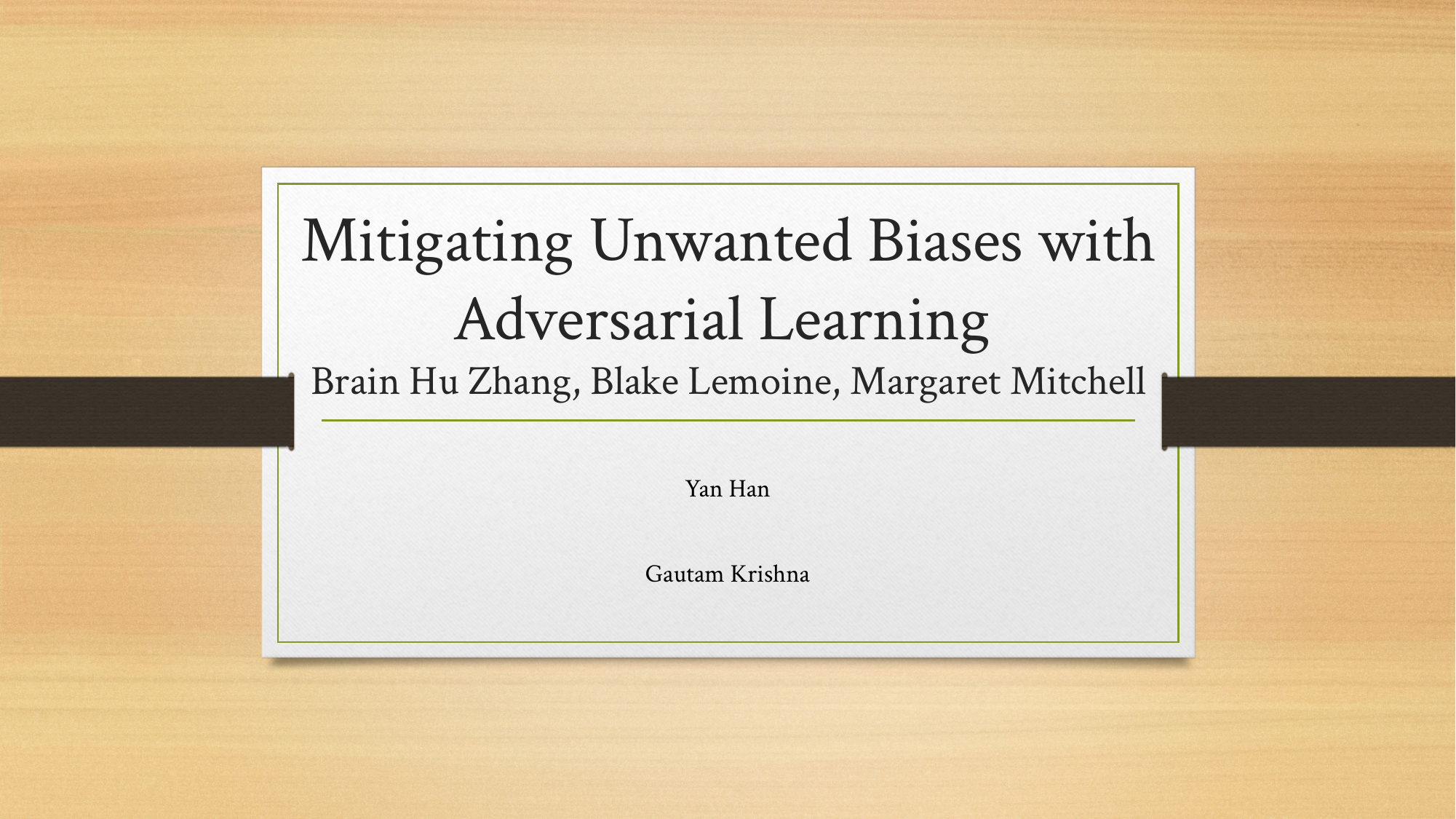

# Mitigating Unwanted Biases with Adversarial Learning Brain Hu Zhang, Blake Lemoine, Margaret Mitchell

Yan Han

Gautam Krishna